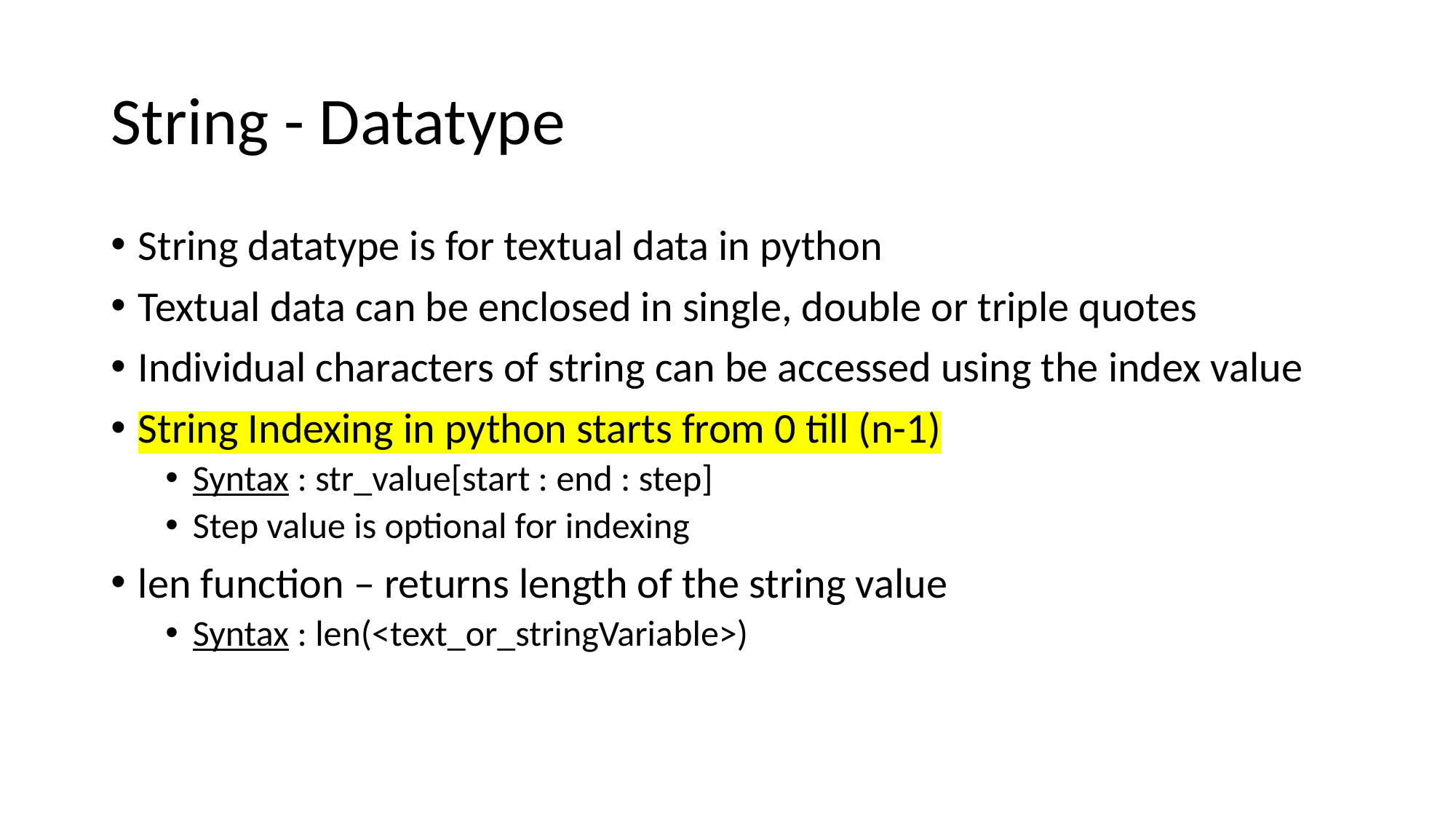

# String - Datatype
String datatype is for textual data in python
Textual data can be enclosed in single, double or triple quotes
Individual characters of string can be accessed using the index value
String Indexing in python starts from 0 till (n-1)
Syntax : str_value[start : end : step]
Step value is optional for indexing
len function – returns length of the string value
Syntax : len(<text_or_stringVariable>)